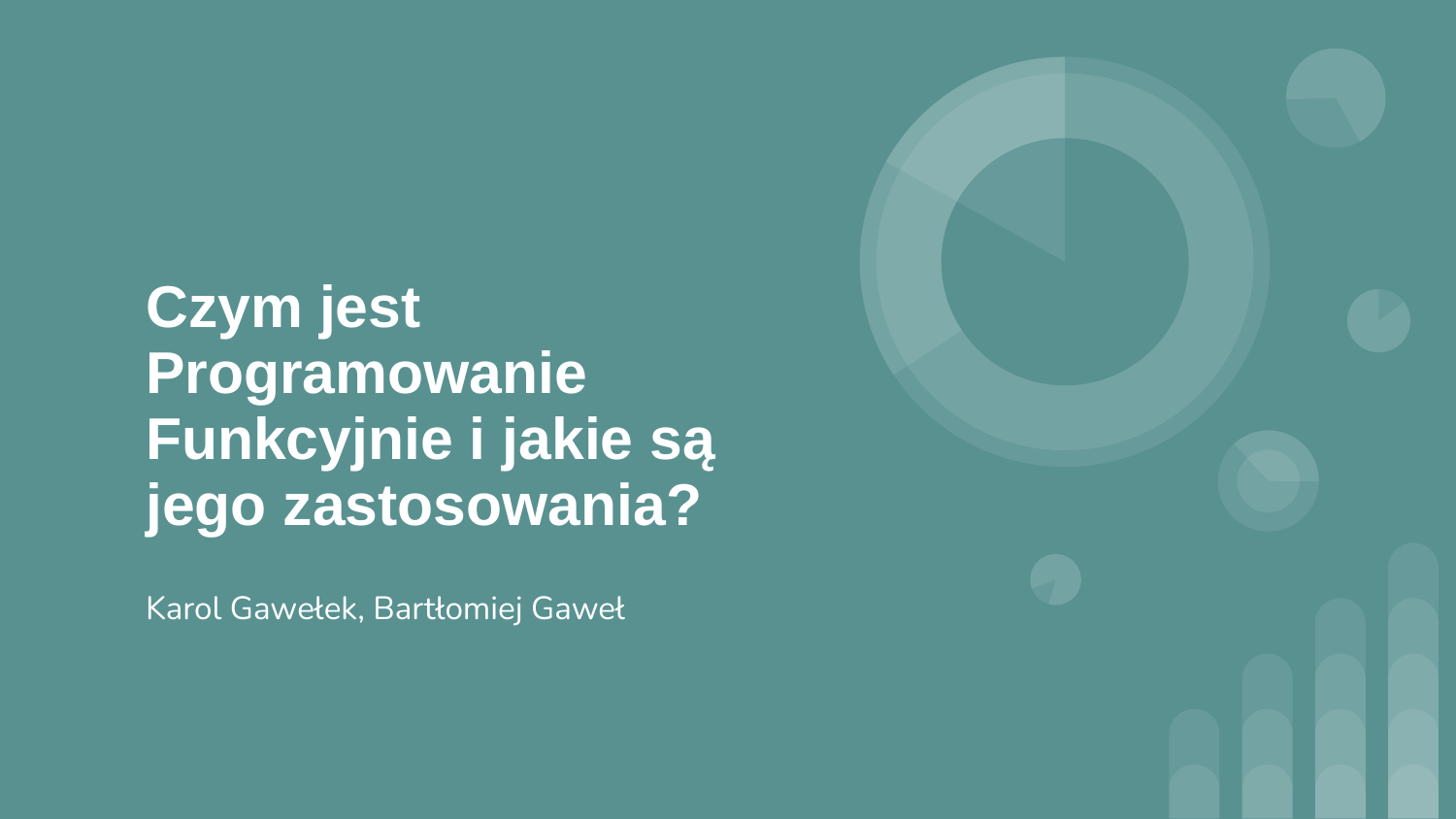

# Czym jest Programowanie Funkcyjnie i jakie są jego zastosowania?
Karol Gawełek, Bartłomiej Gaweł